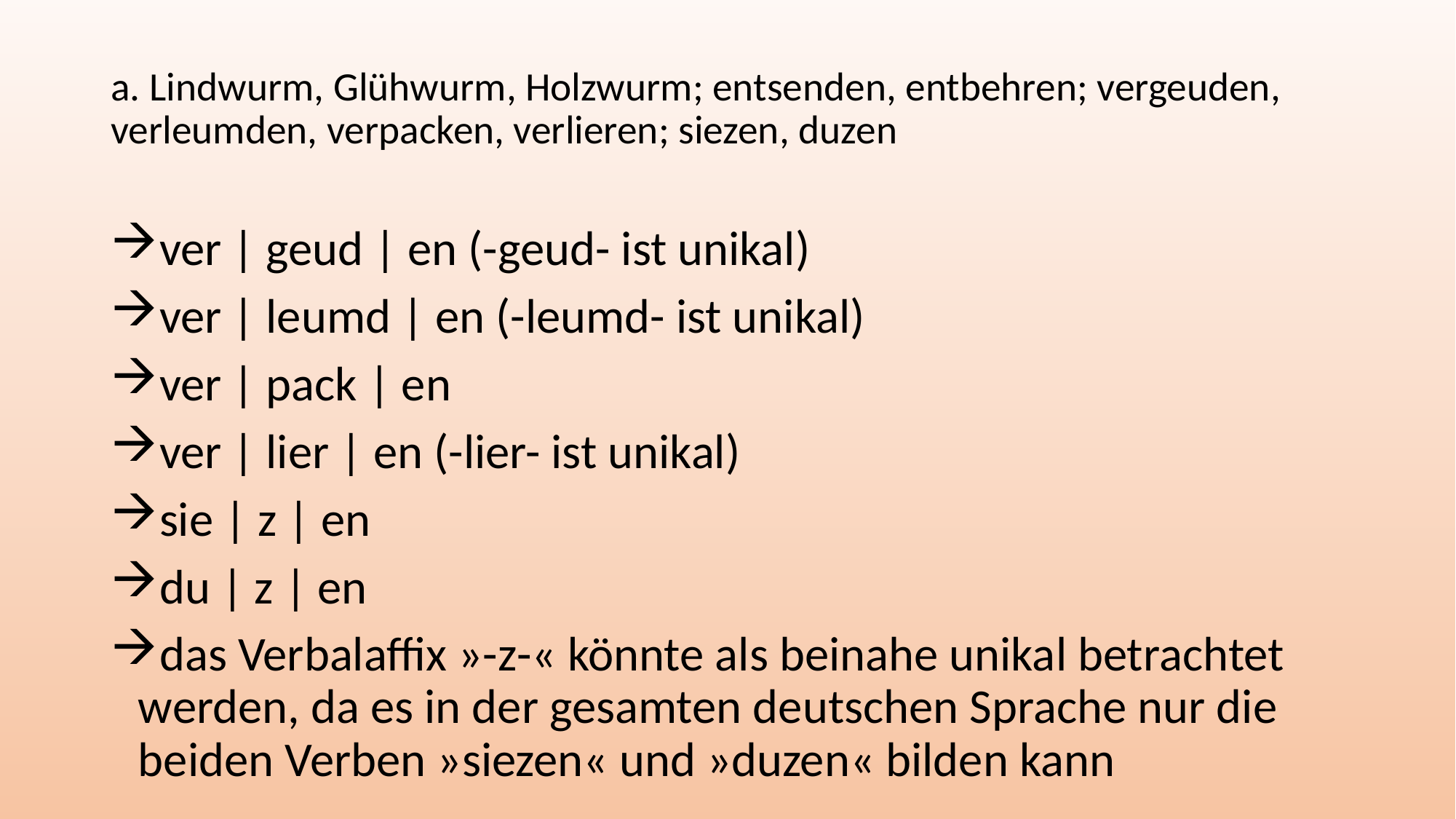

# a. Lindwurm, Glühwurm, Holzwurm; entsenden, entbehren; vergeuden, verleumden, verpacken, verlieren; siezen, duzen
ver | geud | en (-geud- ist unikal)
ver | leumd | en (-leumd- ist unikal)
ver | pack | en
ver | lier | en (-lier- ist unikal)
sie | z | en
du | z | en
das Verbalaffix »-z-« könnte als beinahe unikal betrachtet werden, da es in der gesamten deutschen Sprache nur die beiden Verben »siezen« und »duzen« bilden kann